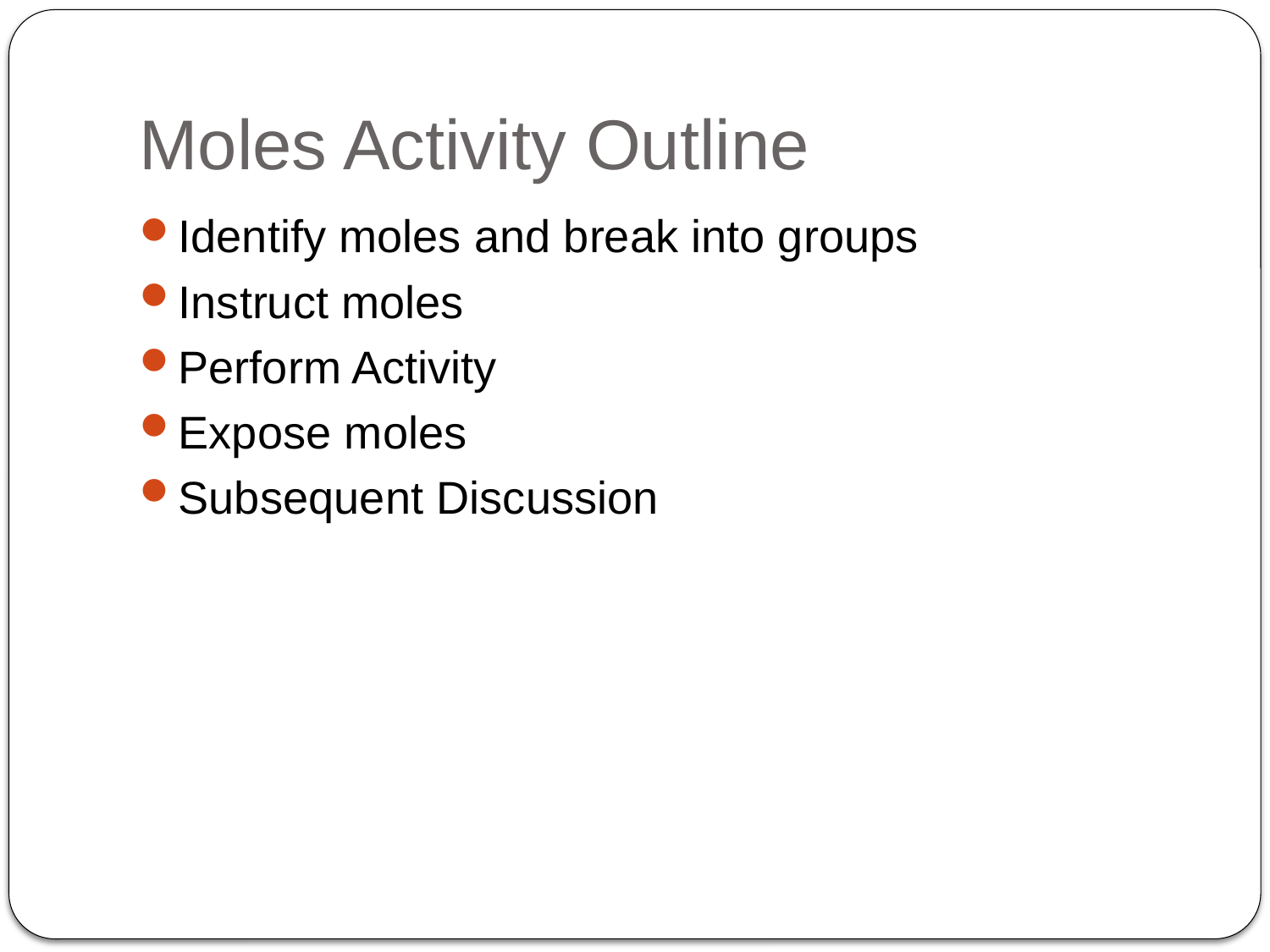

# Moles Activity Outline
Identify moles and break into groups
Instruct moles
Perform Activity
Expose moles
Subsequent Discussion